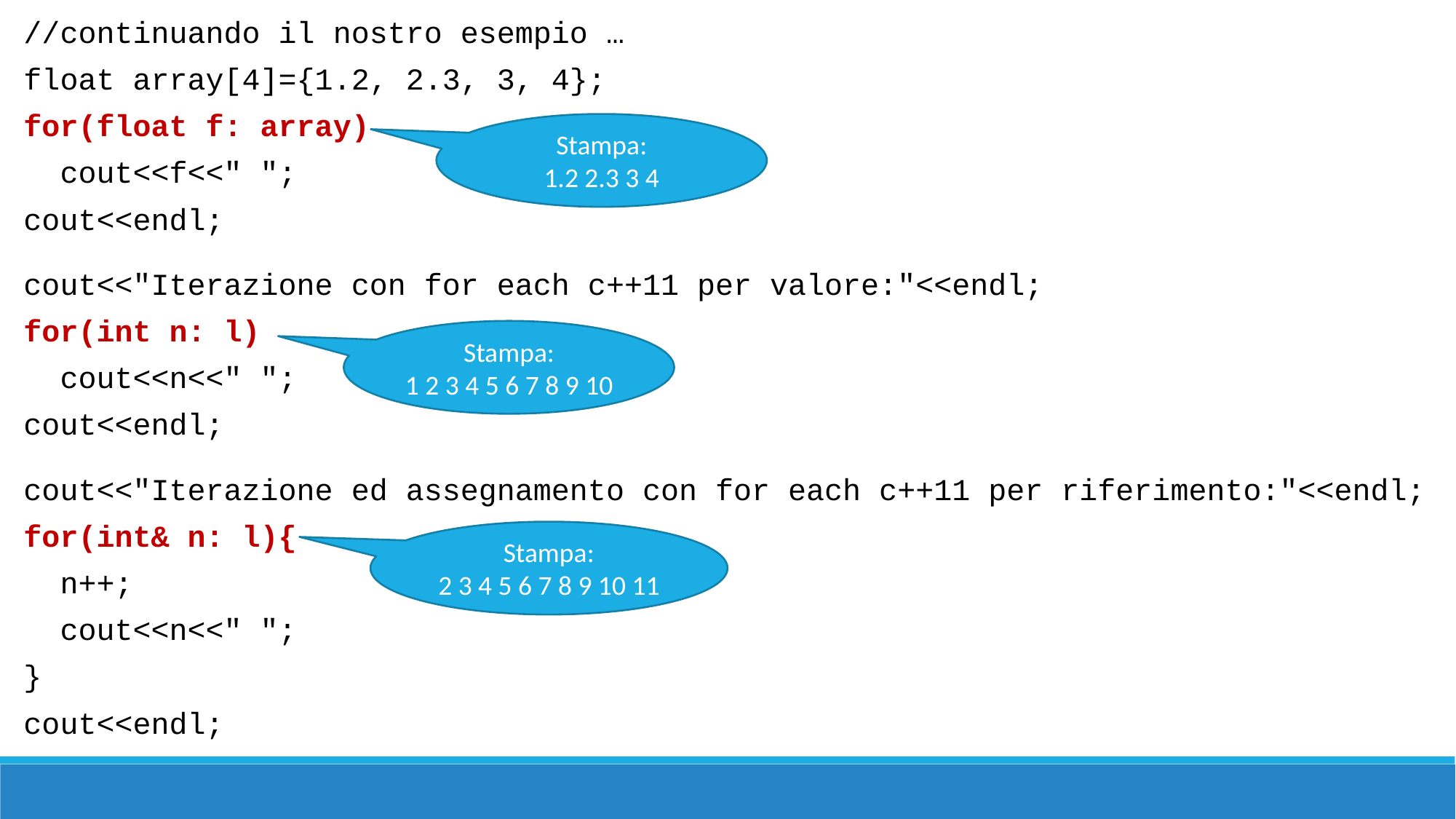

//continuando il nostro esempio …
 float array[4]={1.2, 2.3, 3, 4};
 for(float f: array)
   cout<<f<<" ";
 cout<<endl;

 cout<<"Iterazione con for each c++11 per valore:"<<endl;
 for(int n: l)
   cout<<n<<" ";
 cout<<endl;

 cout<<"Iterazione ed assegnamento con for each c++11 per riferimento:"<<endl;
 for(int& n: l){
   n++;
   cout<<n<<" ";
 }
 cout<<endl;
Stampa:
1.2 2.3 3 4
Stampa:
1 2 3 4 5 6 7 8 9 10
Stampa:
2 3 4 5 6 7 8 9 10 11